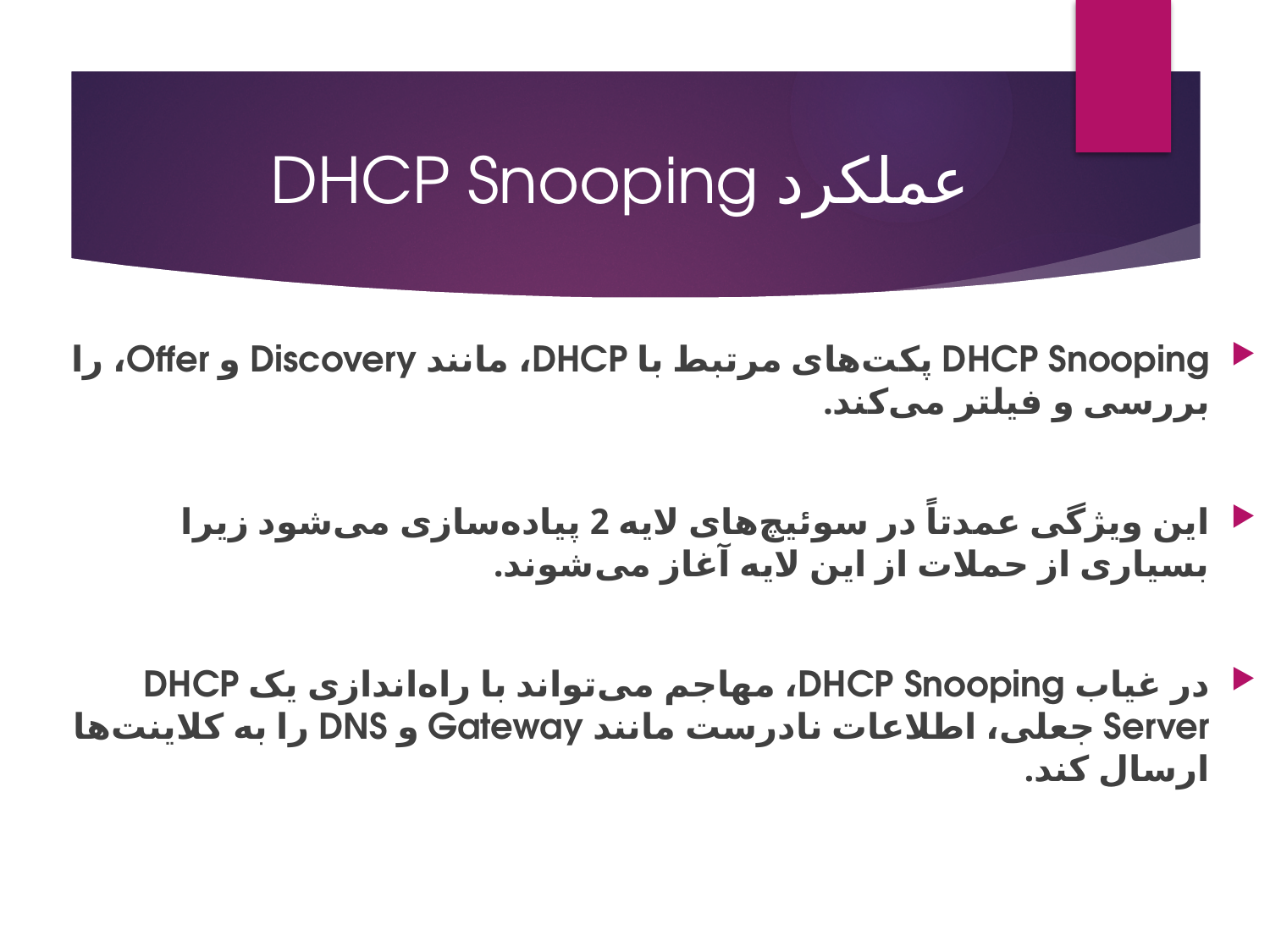

# عملکرد DHCP Snooping
DHCP Snooping پکت‌های مرتبط با DHCP، مانند Discovery و Offer، را بررسی و فیلتر می‌کند.

این ویژگی عمدتاً در سوئیچ‌های لایه 2 پیاده‌سازی می‌شود زیرا بسیاری از حملات از این لایه آغاز می‌شوند.

در غیاب DHCP Snooping، مهاجم می‌تواند با راه‌اندازی یک DHCP Server جعلی، اطلاعات نادرست مانند Gateway و DNS را به کلاینت‌ها ارسال کند.